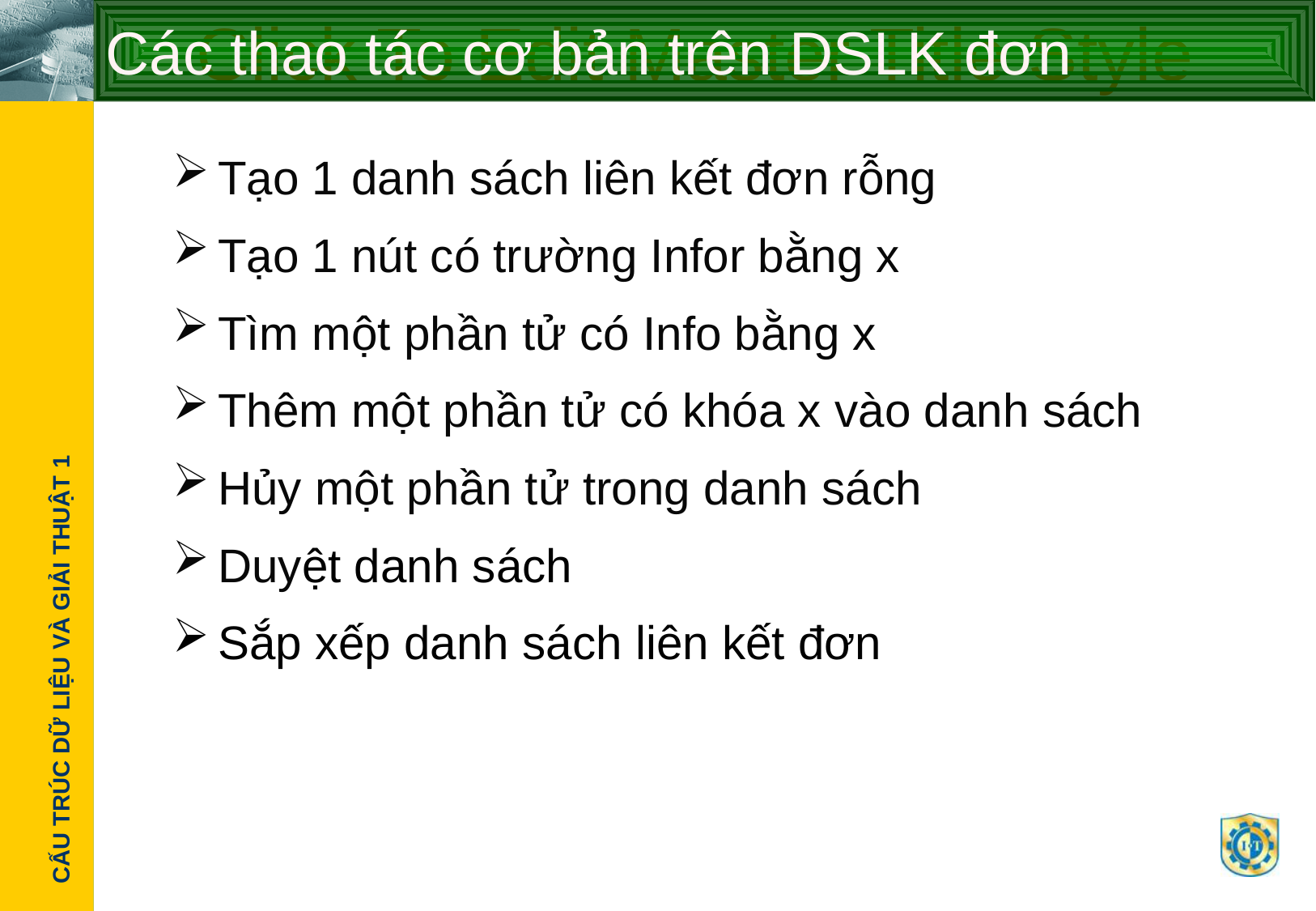

# Các thao tác cơ bản trên DSLK đơn
Tạo 1 danh sách liên kết đơn rỗng
Tạo 1 nút có trường Infor bằng x
Tìm một phần tử có Info bằng x
Thêm một phần tử có khóa x vào danh sách
Hủy một phần tử trong danh sách
Duyệt danh sách
Sắp xếp danh sách liên kết đơn